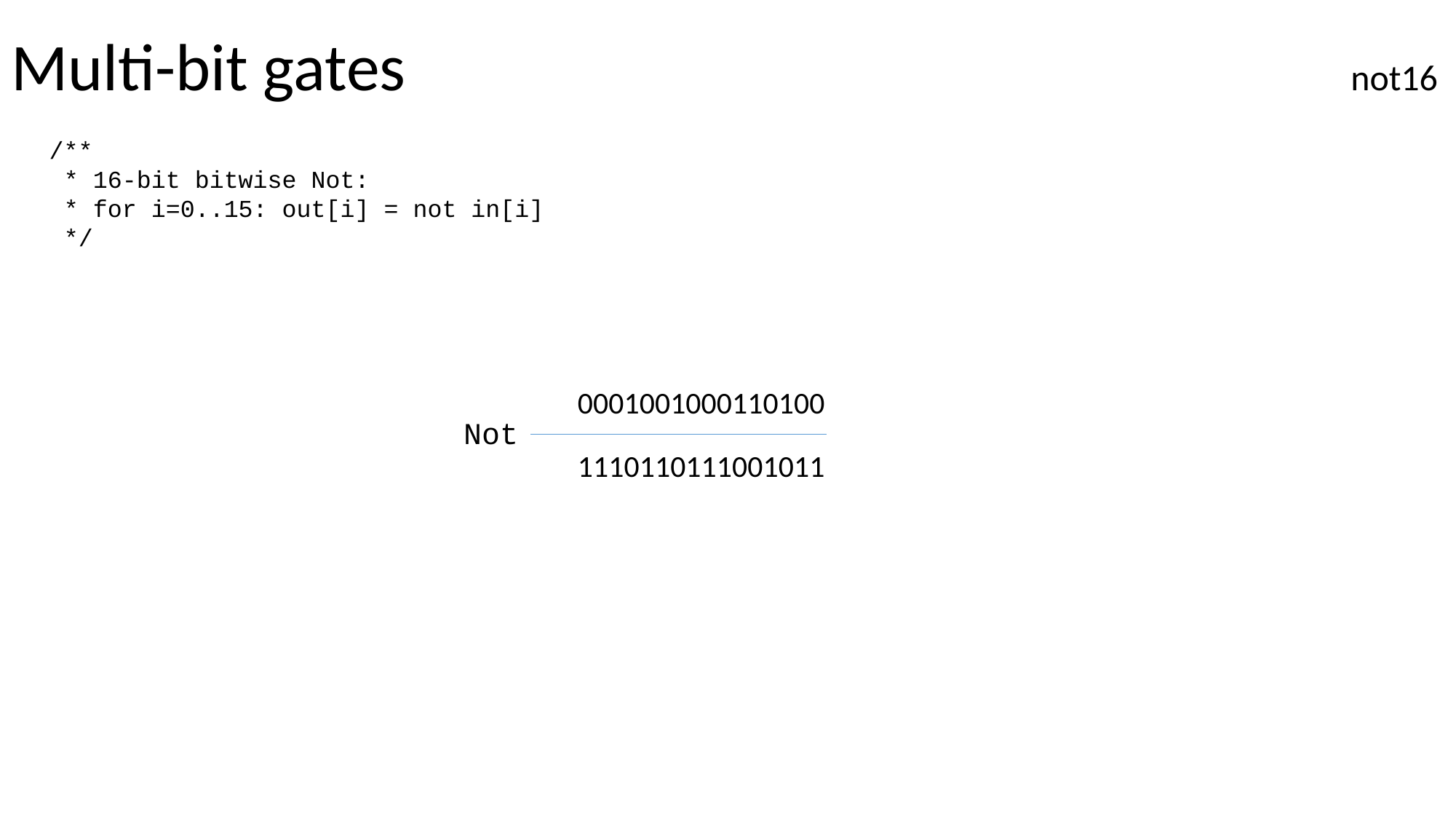

# Multi-bit gates								                 not16
/**
 * 16-bit bitwise Not:
 * for i=0..15: out[i] = not in[i]
 */
0001001000110100
Not
1110110111001011